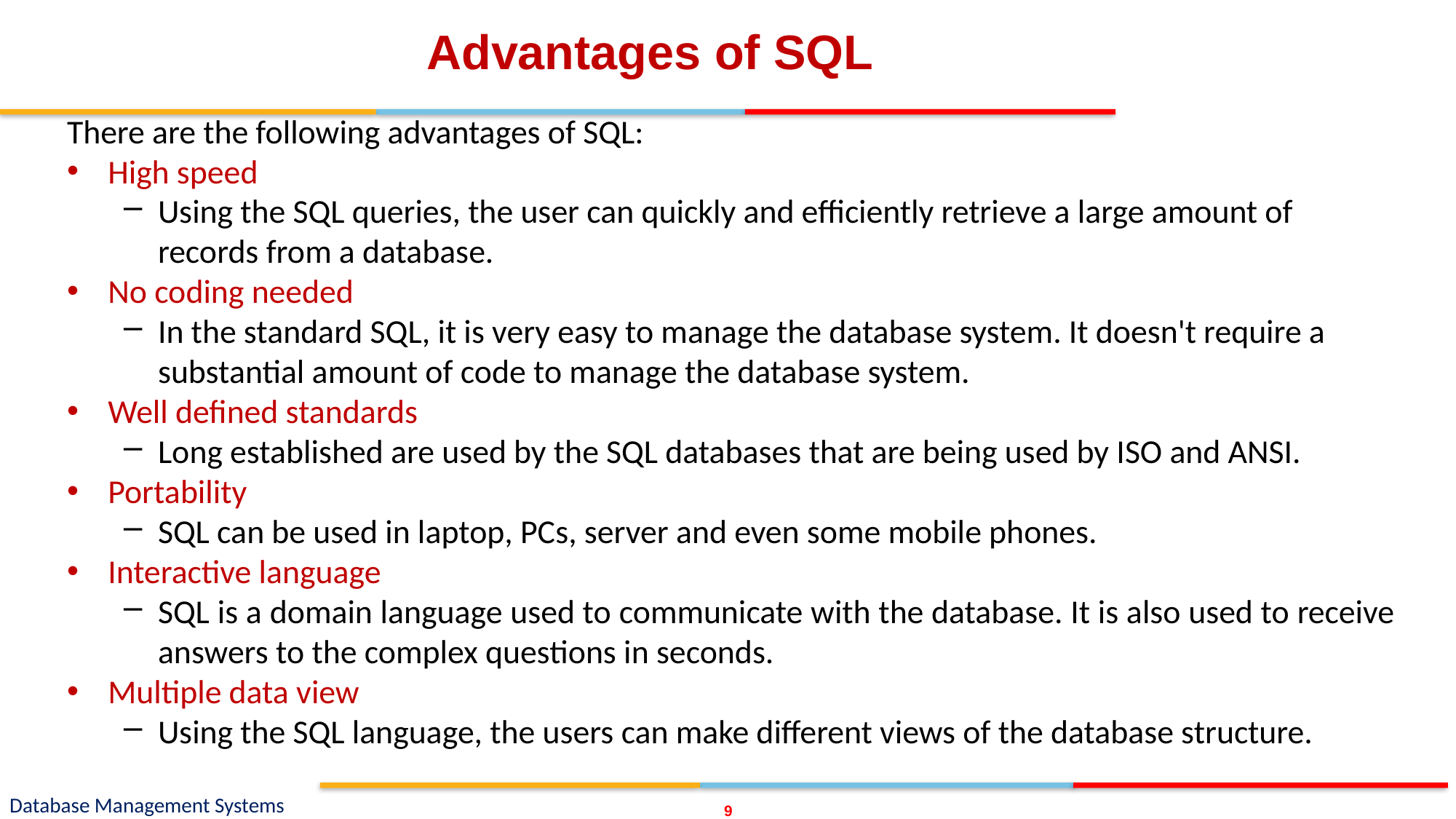

# Advantages of SQL
There are the following advantages of SQL:
High speed
Using the SQL queries, the user can quickly and efficiently retrieve a large amount of records from a database.
No coding needed
In the standard SQL, it is very easy to manage the database system. It doesn't require a substantial amount of code to manage the database system.
Well defined standards
Long established are used by the SQL databases that are being used by ISO and ANSI.
Portability
SQL can be used in laptop, PCs, server and even some mobile phones.
Interactive language
SQL is a domain language used to communicate with the database. It is also used to receive answers to the complex questions in seconds.
Multiple data view
Using the SQL language, the users can make different views of the database structure.